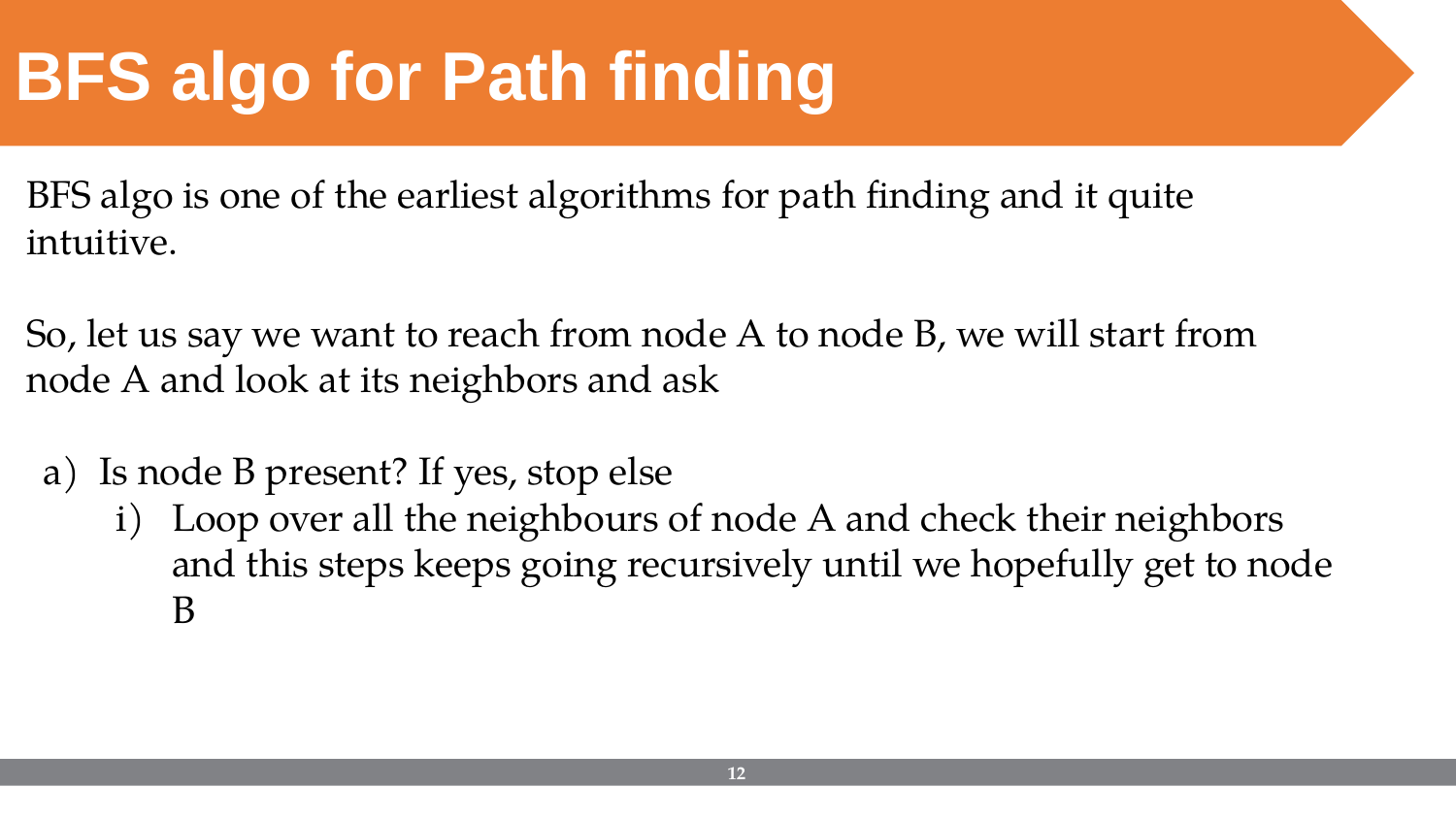

BFS algo for Path finding

BFS algo is one of the earliest algorithms for path finding and it quite intuitive.

So, let us say we want to reach from node A to node B, we will start from node A and look at its neighbors and ask

Is node B present? If yes, stop else
Loop over all the neighbours of node A and check their neighbors and this steps keeps going recursively until we hopefully get to node B
12